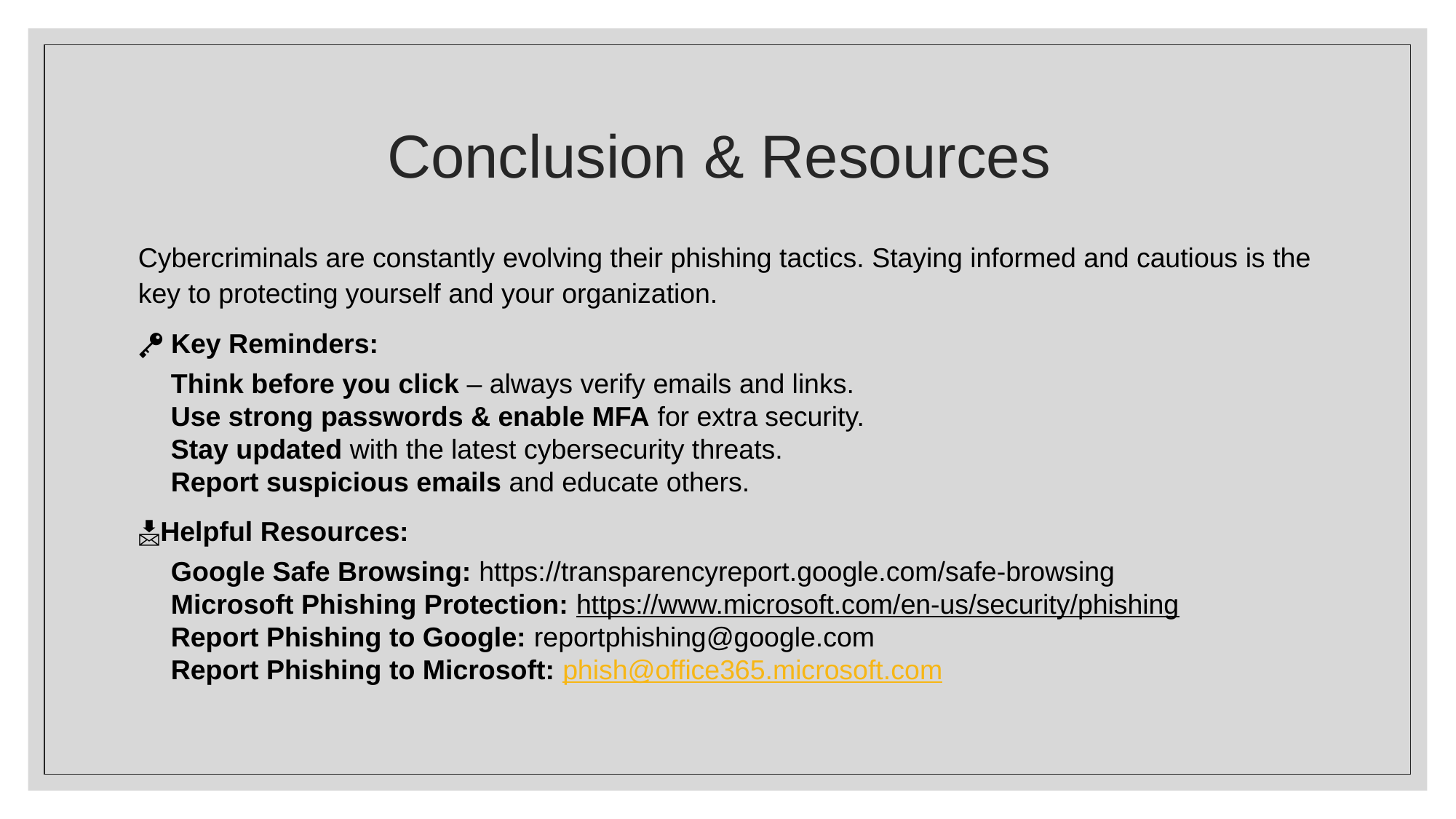

# Conclusion & Resources
Cybercriminals are constantly evolving their phishing tactics. Staying informed and cautious is the key to protecting yourself and your organization.
🔑 Key Reminders:
Think before you click – always verify emails and links.
Use strong passwords & enable MFA for extra security.
Stay updated with the latest cybersecurity threats.
Report suspicious emails and educate others.
📩Helpful Resources:
Google Safe Browsing: https://transparencyreport.google.com/safe-browsing
Microsoft Phishing Protection: https://www.microsoft.com/en-us/security/phishing
Report Phishing to Google: reportphishing@google.com
Report Phishing to Microsoft: phish@office365.microsoft.com